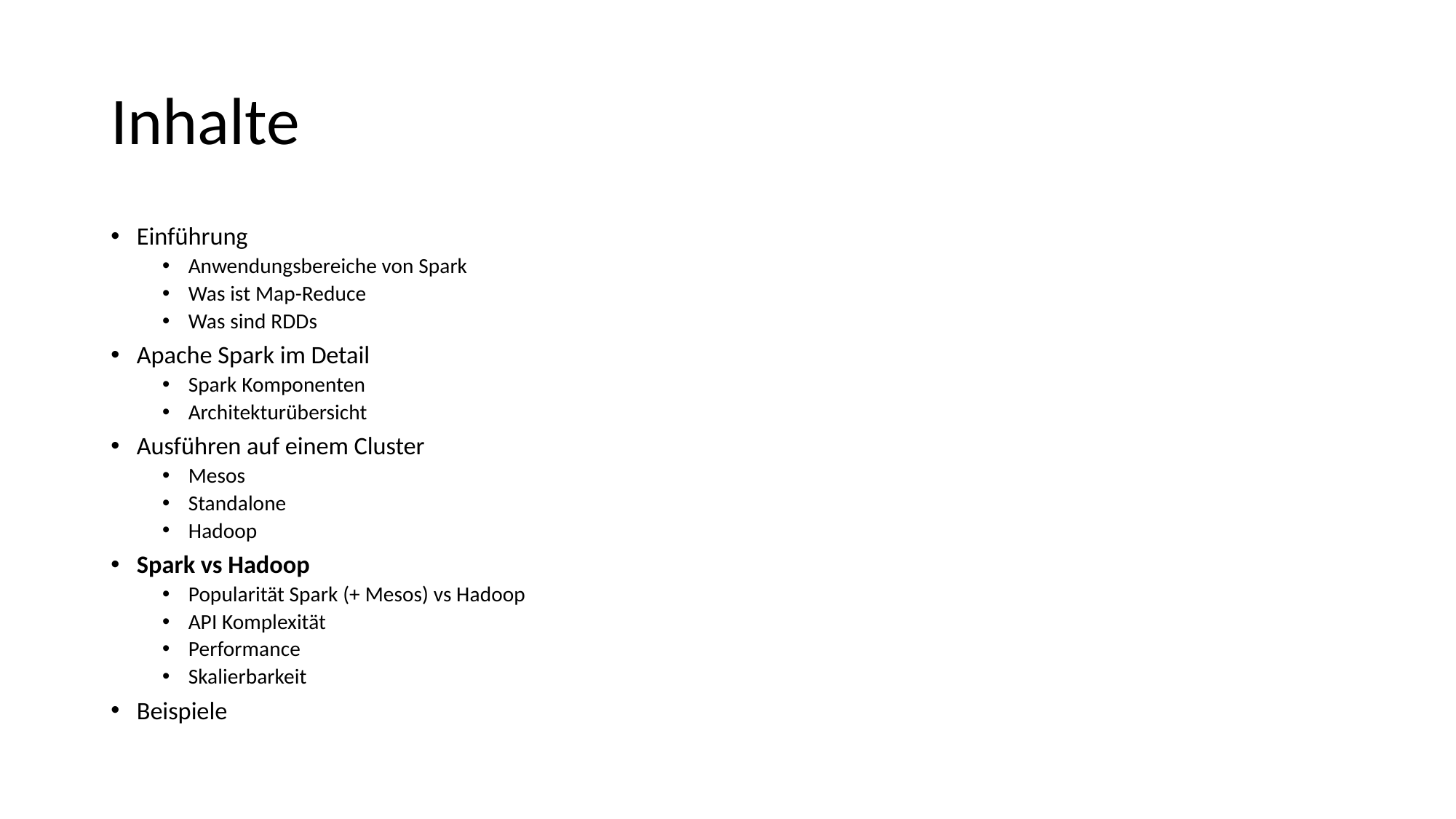

# Inhalte
Einführung
Anwendungsbereiche von Spark
Was ist Map-Reduce
Was sind RDDs
Apache Spark im Detail
Spark Komponenten
Architekturübersicht
Ausführen auf einem Cluster
Mesos
Standalone
Hadoop
Spark vs Hadoop
Popularität Spark (+ Mesos) vs Hadoop
API Komplexität
Performance
Skalierbarkeit
Beispiele